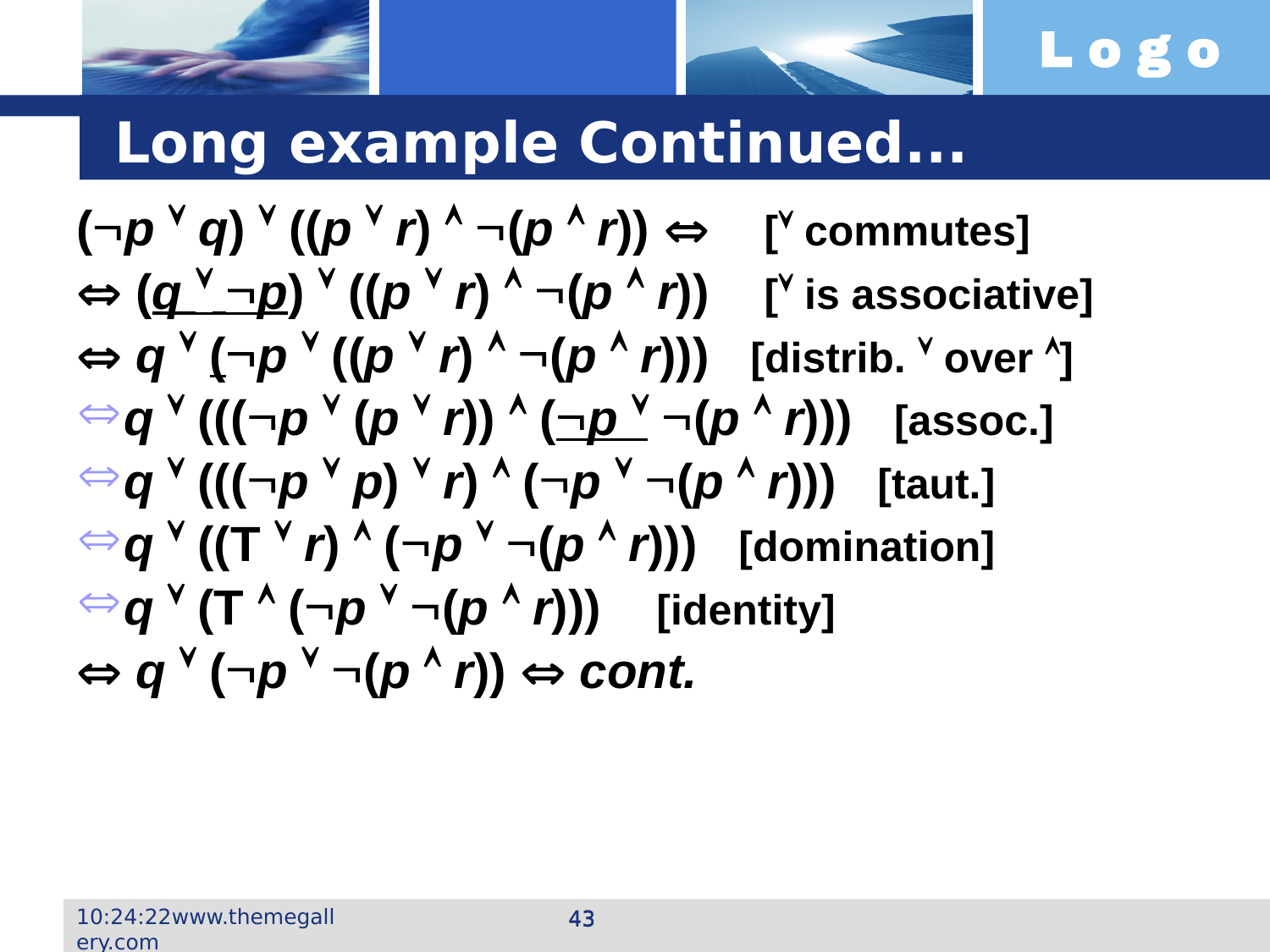

# Long example Continued...
(¬p ∨ q) ∨ ((p ∨ r) ∧ ¬(p ∧ r)) ⇔    [∨ commutes]
⇔ (q ∨ ¬p) ∨ ((p ∨ r) ∧ ¬(p ∧ r))    [∨ is associative]
⇔ q ∨ (¬p ∨ ((p ∨ r) ∧ ¬(p ∧ r)))   [distrib. ∨ over ∧]
q ∨ (((¬p ∨ (p ∨ r)) ∧ (¬p ∨ ¬(p ∧ r)))   [assoc.]
q ∨ (((¬p ∨ p) ∨ r) ∧ (¬p ∨ ¬(p ∧ r)))   [taut.]
q ∨ ((T ∨ r) ∧ (¬p ∨ ¬(p ∧ r)))   [domination]
q ∨ (T ∧ (¬p ∨ ¬(p ∧ r)))    [identity]
⇔ q ∨ (¬p ∨ ¬(p ∧ r)) ⇔ cont.
10:24:22www.themegallery.com
43
43